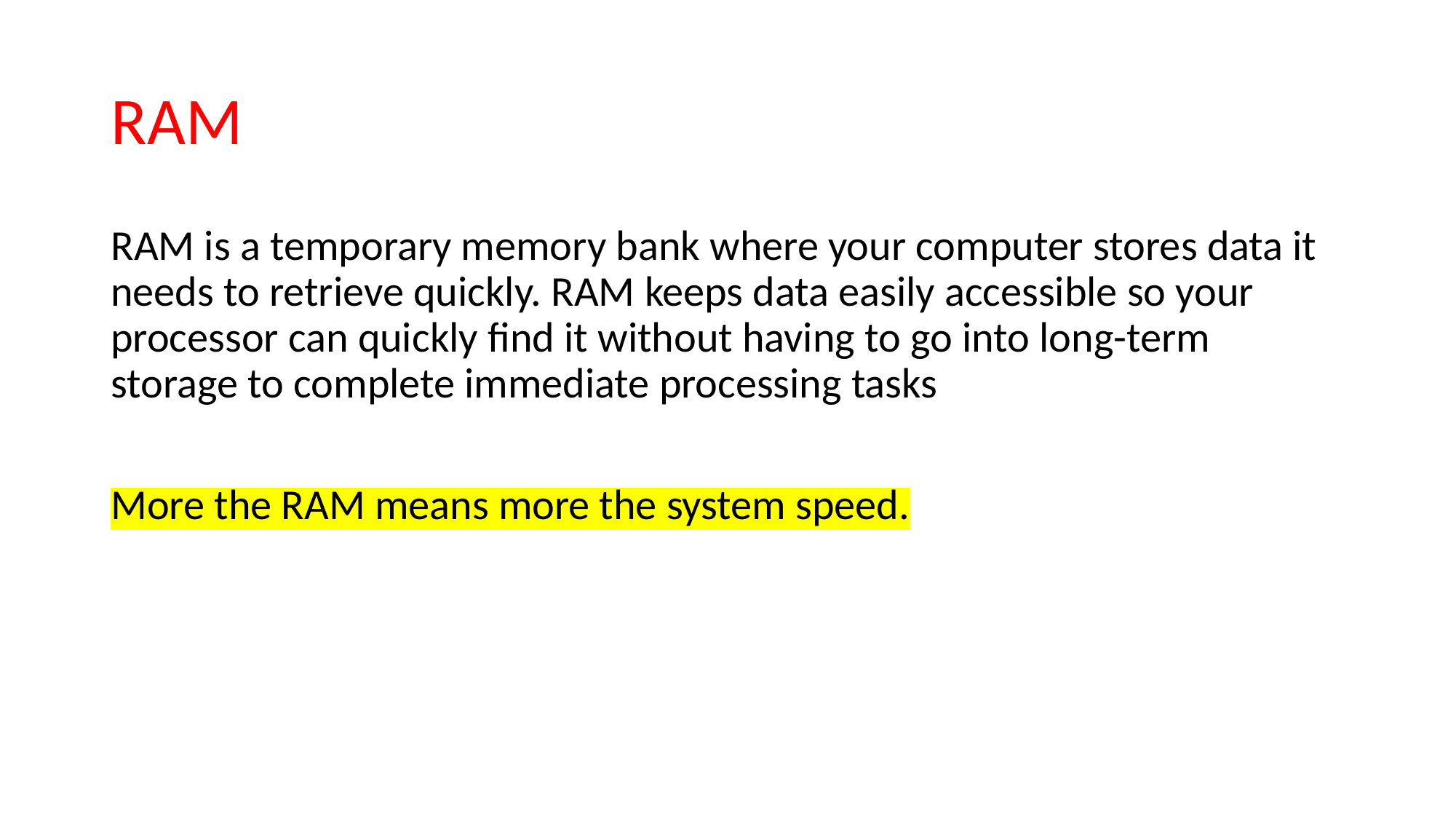

# RAM
RAM is a temporary memory bank where your computer stores data it needs to retrieve quickly. RAM keeps data easily accessible so your processor can quickly find it without having to go into long-term storage to complete immediate processing tasks

More the RAM means more the system speed.